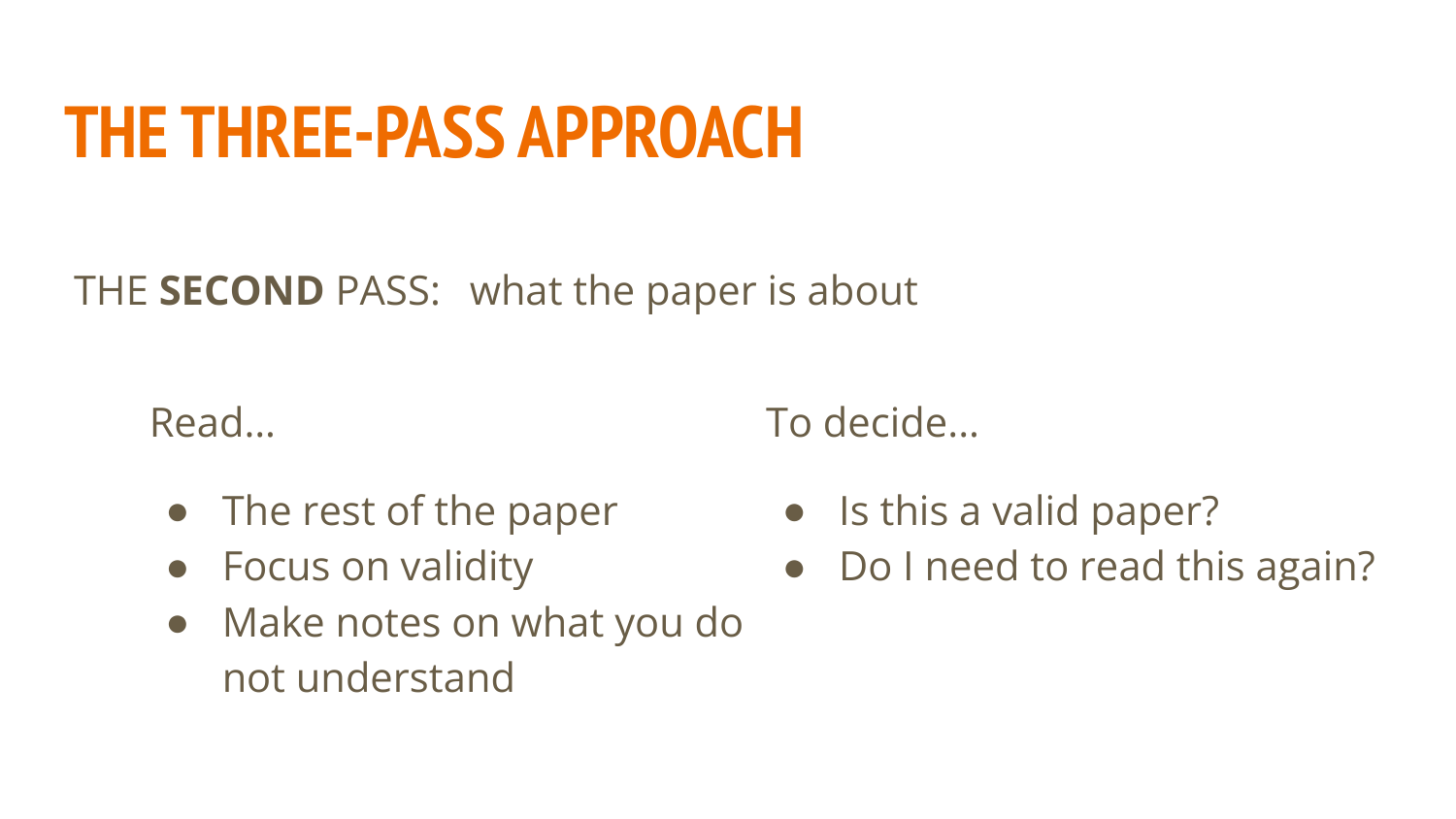

# THE THREE-PASS APPROACH
THE SECOND PASS:
what the paper is about
Read…
The rest of the paper
Focus on validity
Make notes on what you do not understand
To decide...
Is this a valid paper?
Do I need to read this again?